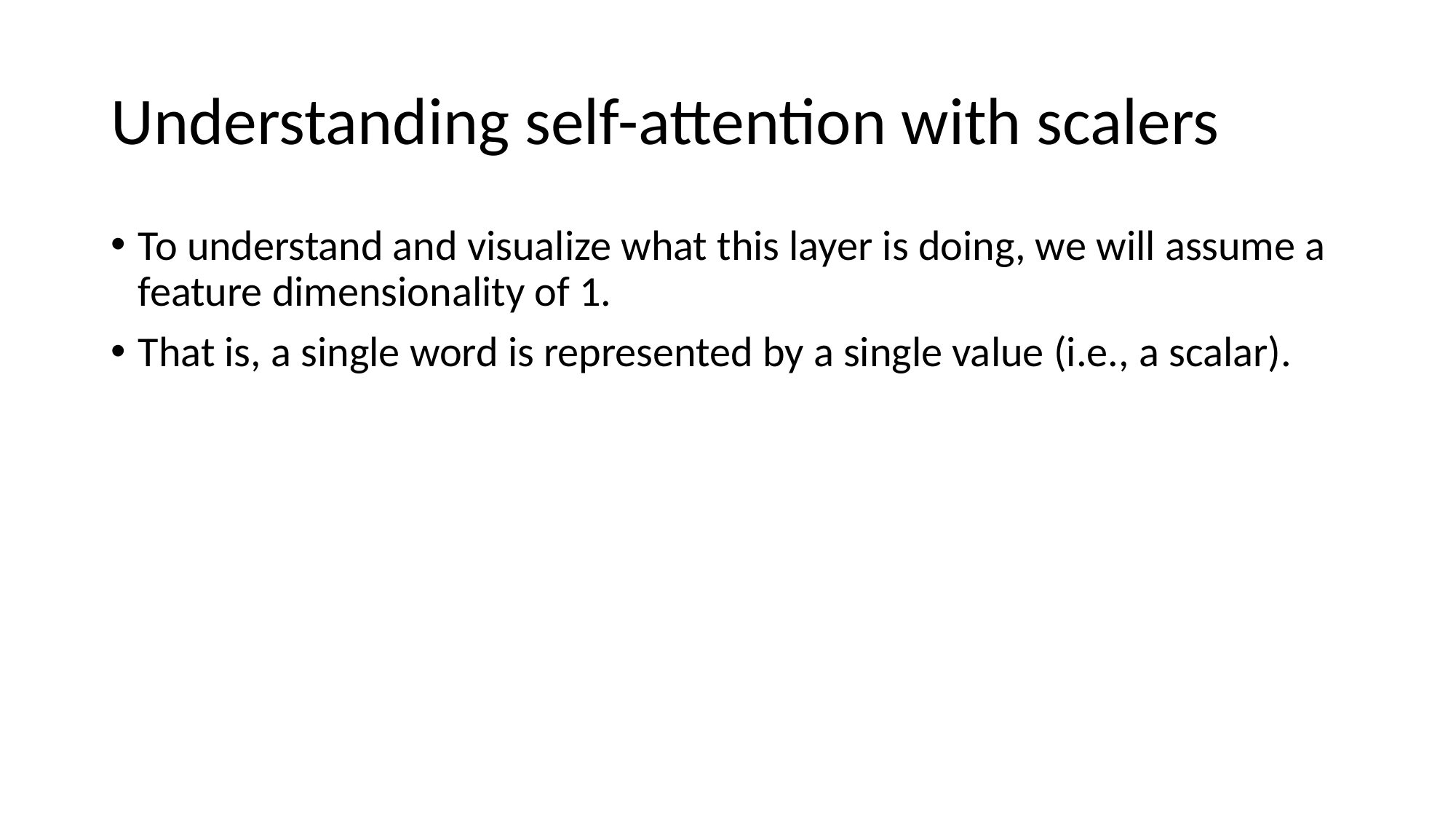

# Understanding self-attention with scalers
To understand and visualize what this layer is doing, we will assume a feature dimensionality of 1.
That is, a single word is represented by a single value (i.e., a scalar).